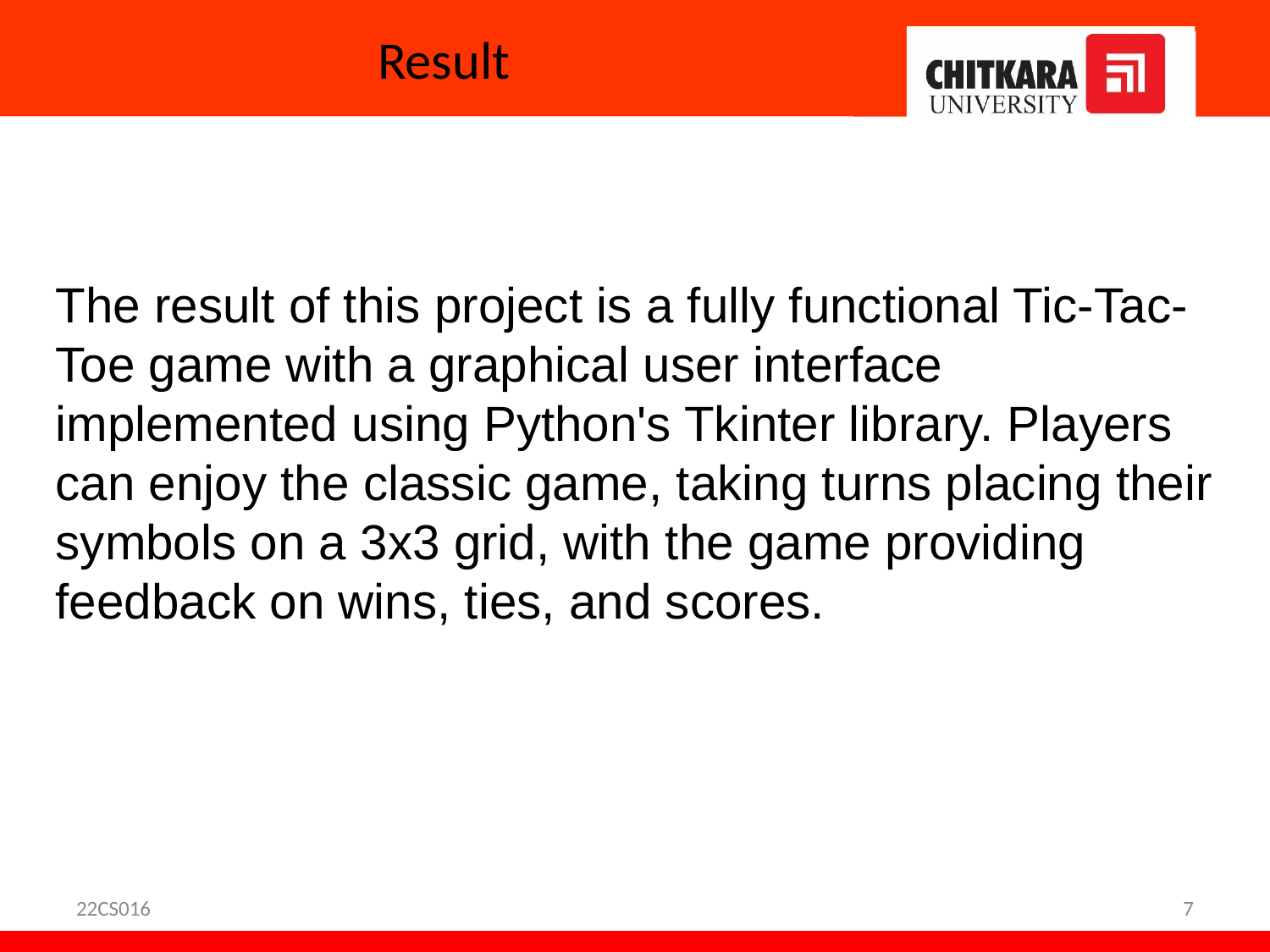

# Result
The result of this project is a fully functional Tic-Tac-Toe game with a graphical user interface implemented using Python's Tkinter library. Players can enjoy the classic game, taking turns placing their symbols on a 3x3 grid, with the game providing feedback on wins, ties, and scores.
22CS016
7